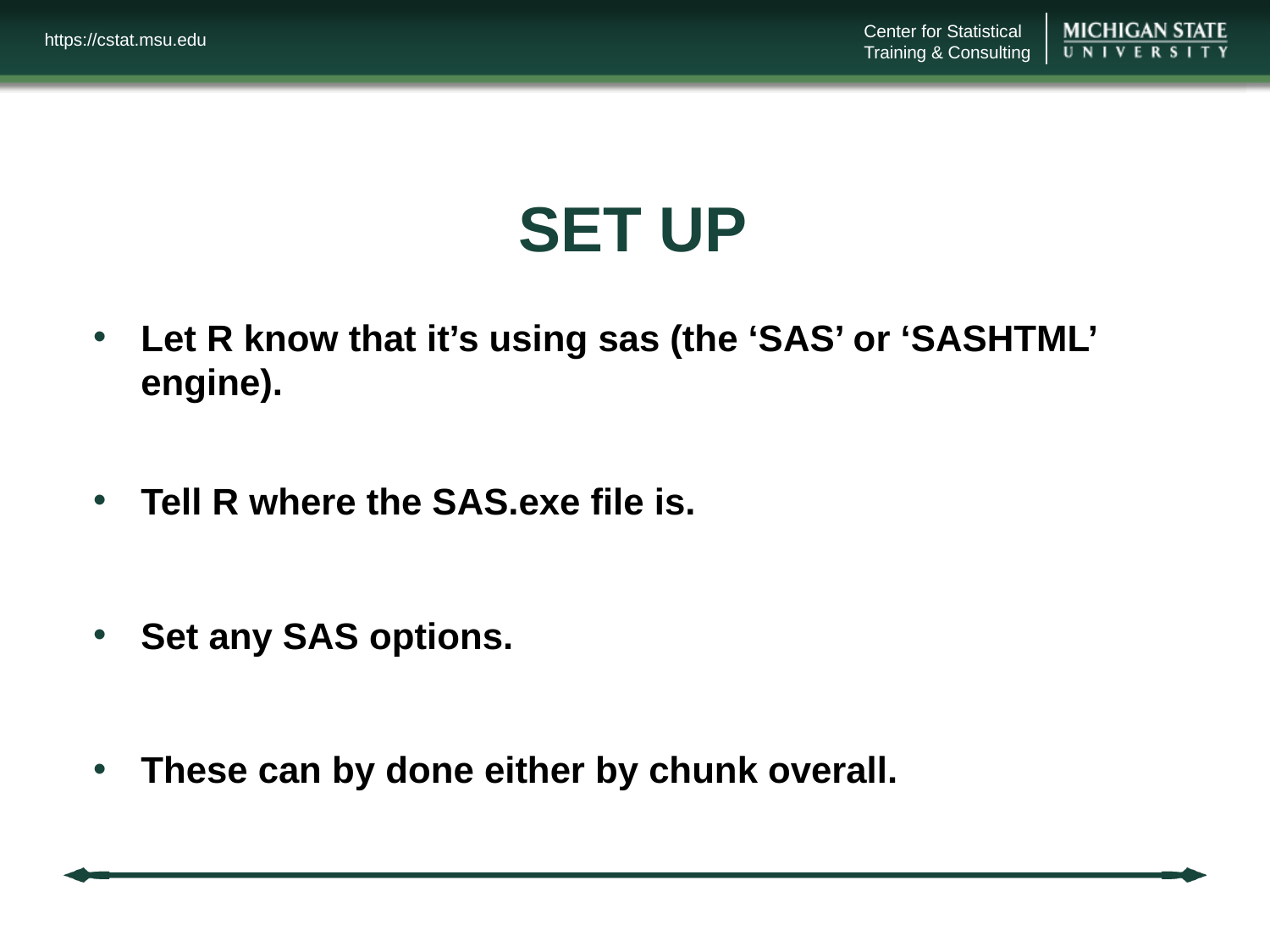

# SET UP
Let R know that it’s using sas (the ‘SAS’ or ‘SASHTML’ engine).

Tell R where the SAS.exe file is.

Set any SAS options.

These can by done either by chunk overall.